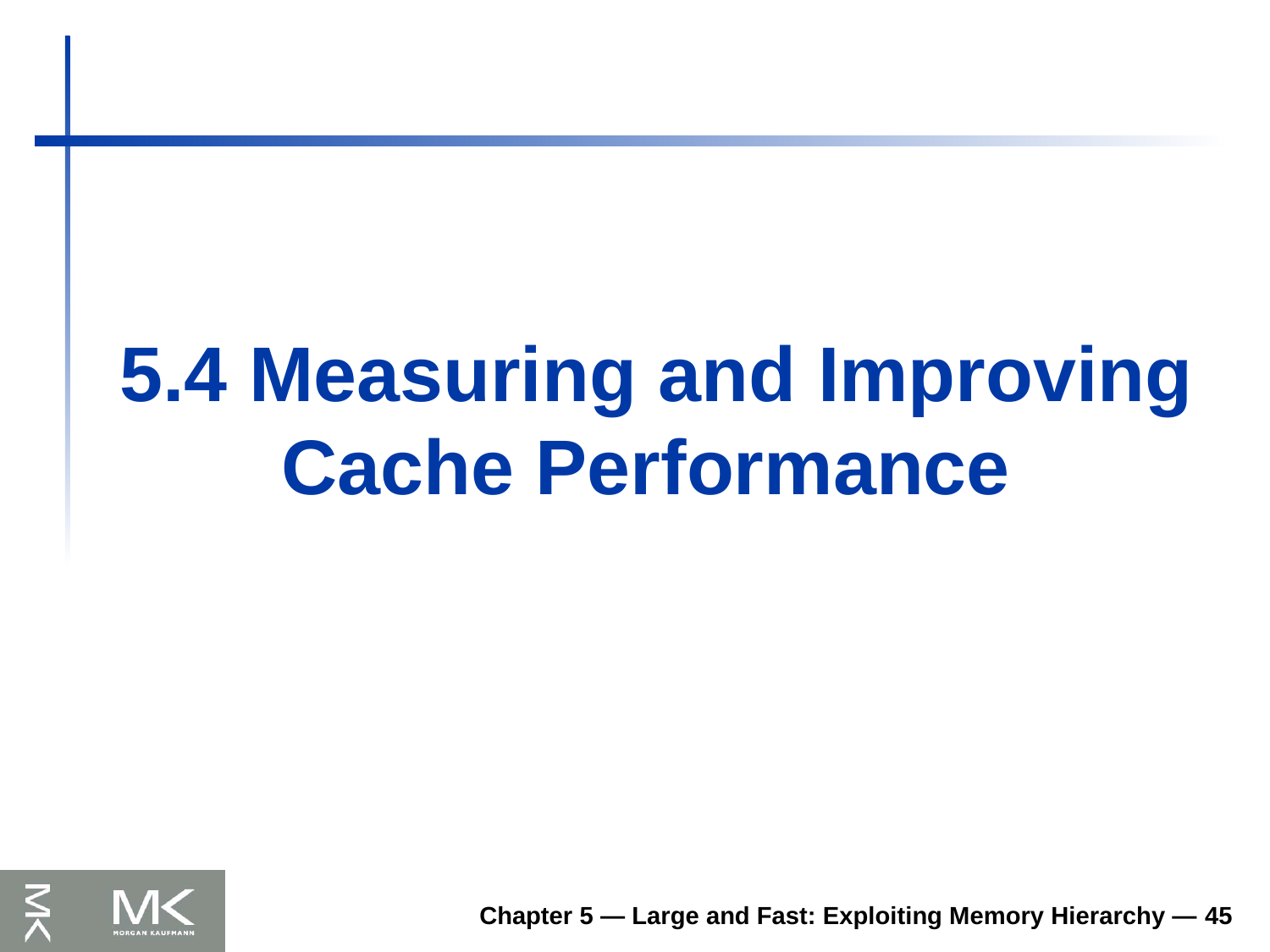

# 5.4 Measuring and Improving Cache Performance
Chapter 5 — Large and Fast: Exploiting Memory Hierarchy — 45